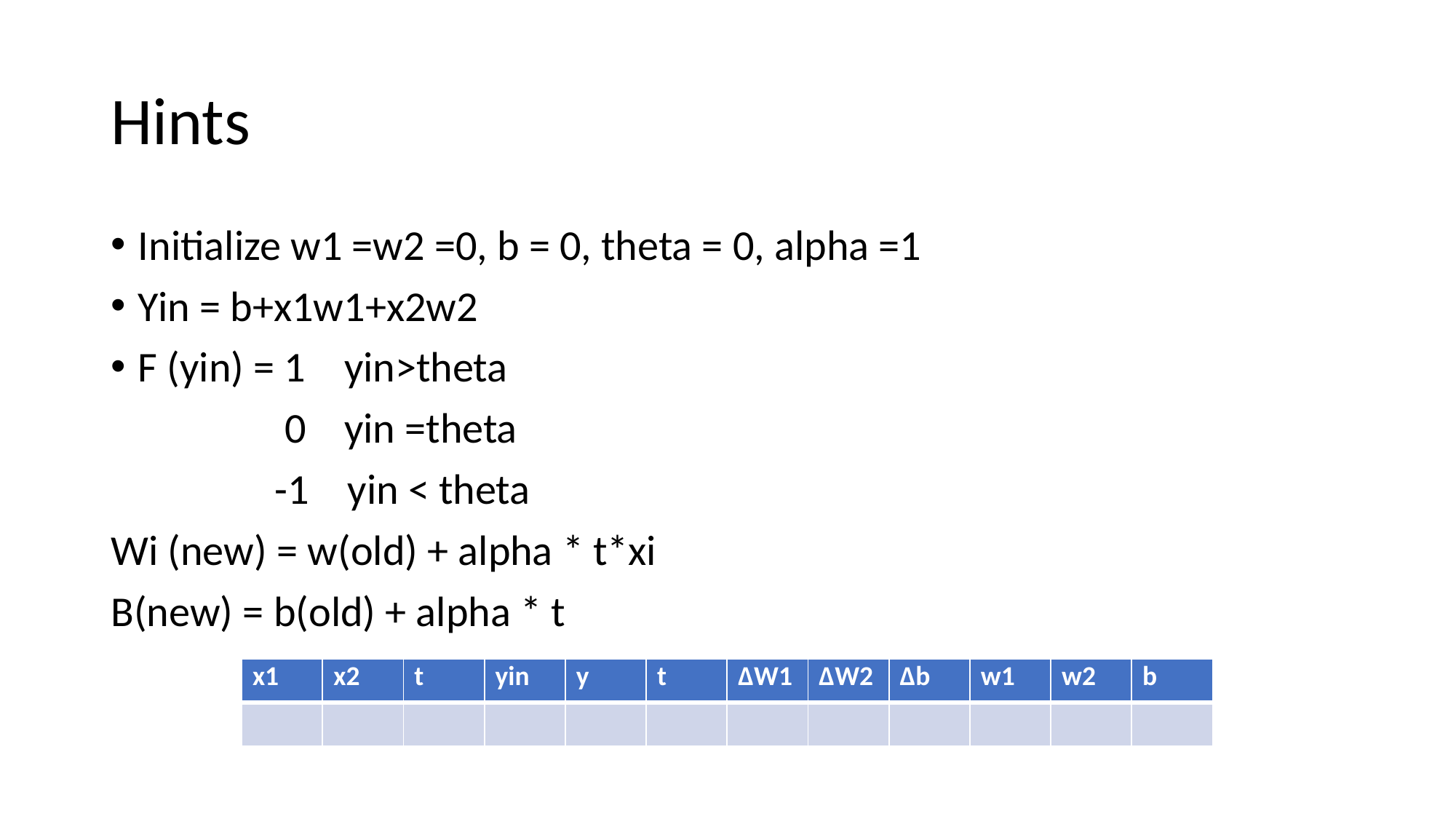

# Hints
Initialize w1 =w2 =0, b = 0, theta = 0, alpha =1
Yin = b+x1w1+x2w2
F (yin) = 1    yin>theta
                  0    yin =theta
                 -1    yin < theta
Wi (new) = w(old) + alpha * t*xi
B(new) = b(old) + alpha * t

| x1 | x2 | t | yin | y | t | ∆W1 | ∆W2 | ∆b | w1 | w2 | b |
| --- | --- | --- | --- | --- | --- | --- | --- | --- | --- | --- | --- |
|  |  |  |  |  |  |  |  |  |  |  |  |